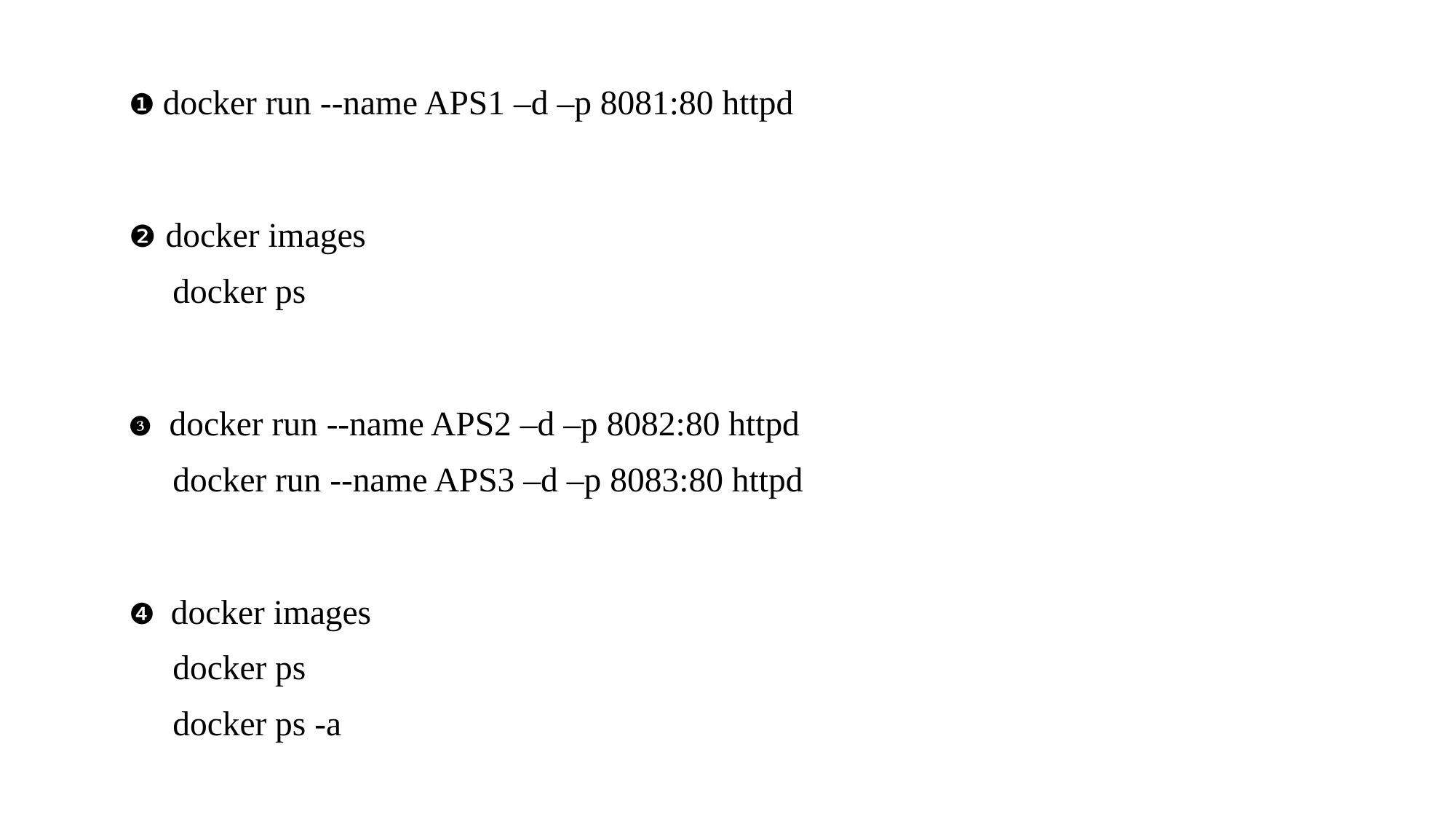

❶ docker run --name APS1 –d –p 8081:80 httpd

❷ docker images
     docker ps

❸  docker run --name APS2 –d –p 8082:80 httpd
     docker run --name APS3 –d –p 8083:80 httpd

❹  docker images
     docker ps
     docker ps -a